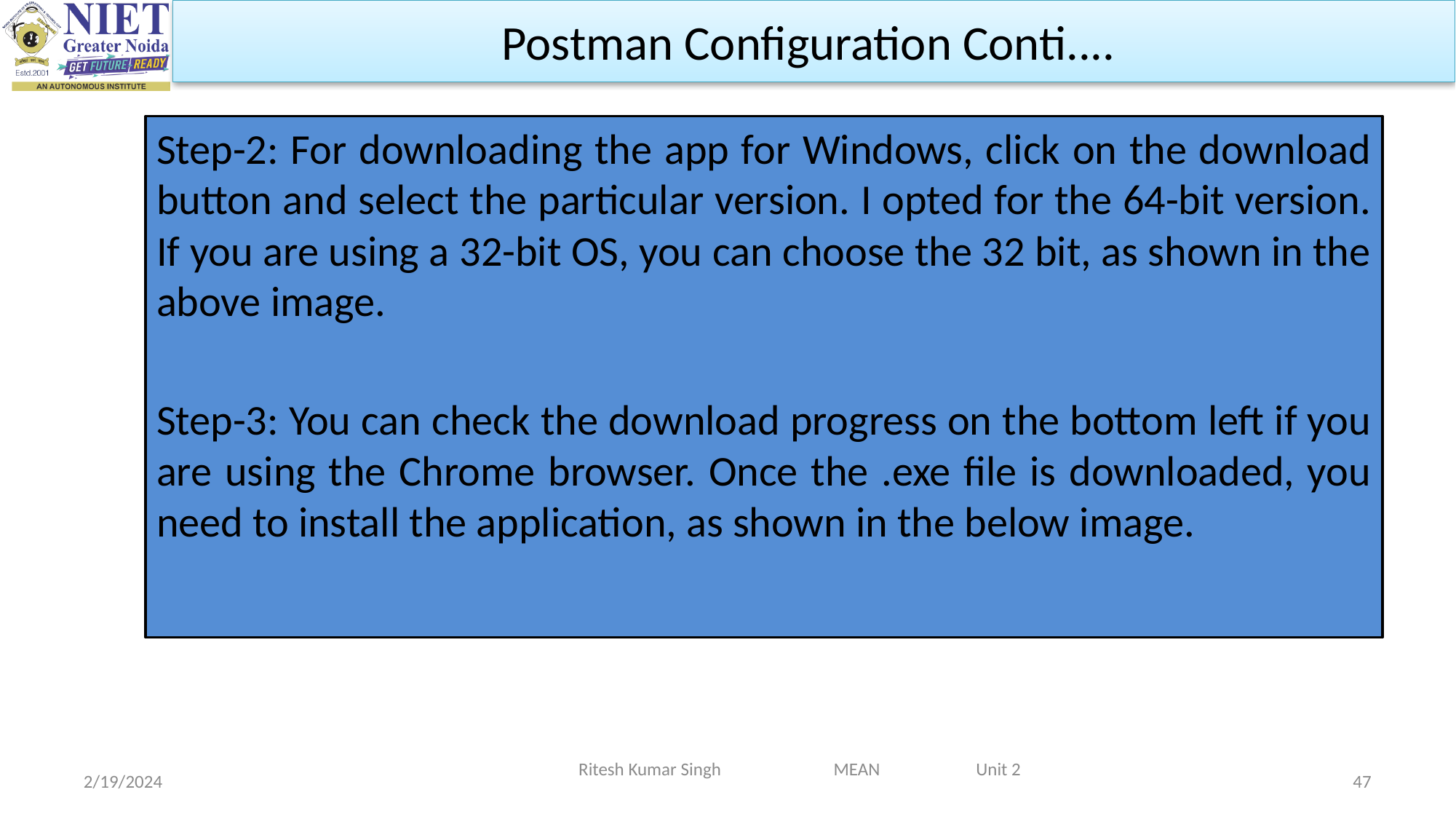

Postman Configuration Conti....
Step-2: For downloading the app for Windows, click on the download button and select the particular version. I opted for the 64-bit version. If you are using a 32-bit OS, you can choose the 32 bit, as shown in the above image.

Step-3: You can check the download progress on the bottom left if you are using the Chrome browser. Once the .exe file is downloaded, you need to install the application, as shown in the below image.
Ritesh Kumar Singh                           MEAN                       Unit 2
2/19/2024
47